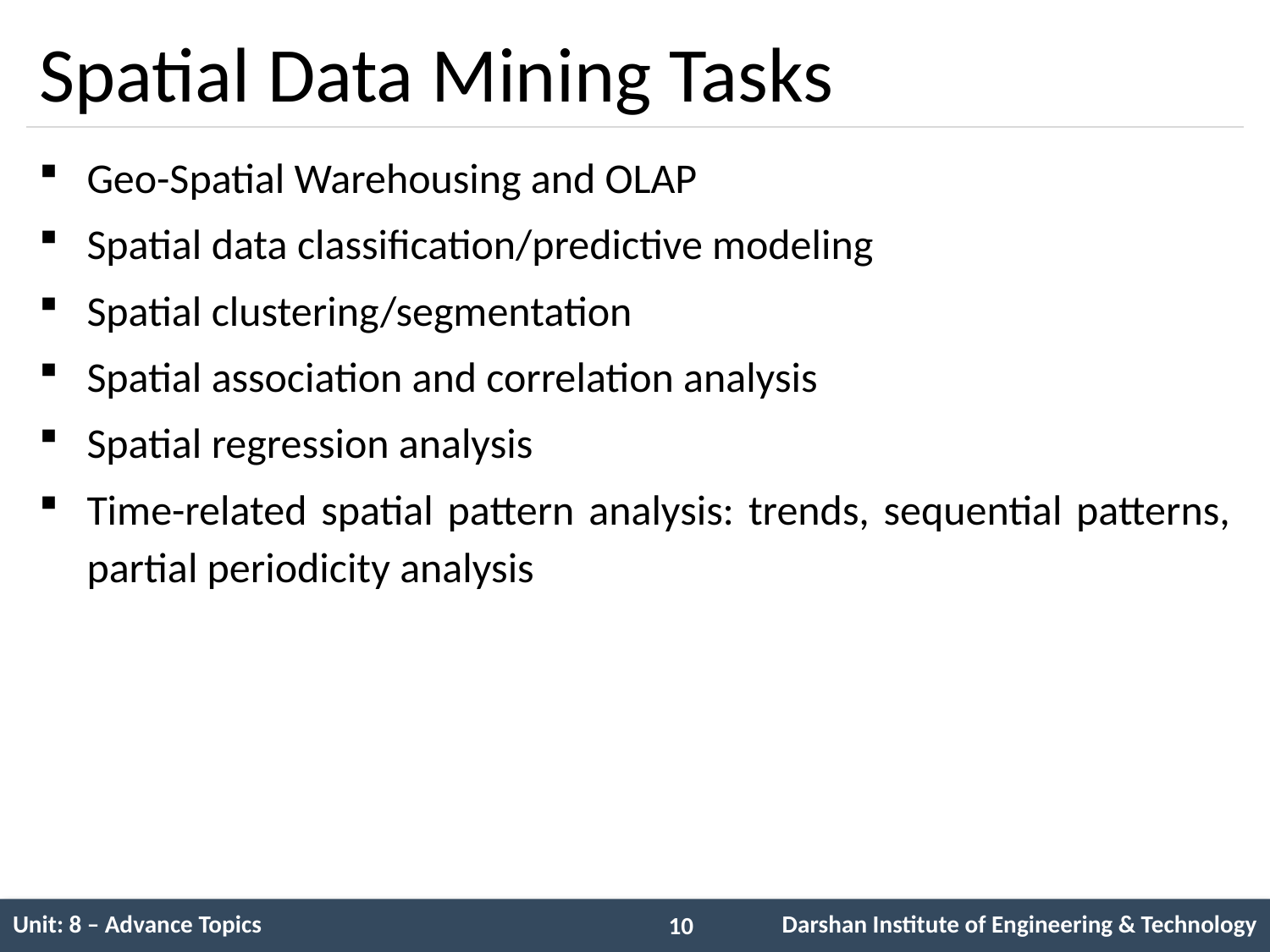

# Spatial Data Mining Tasks
Geo-Spatial Warehousing and OLAP
Spatial data classification/predictive modeling
Spatial clustering/segmentation
Spatial association and correlation analysis
Spatial regression analysis
Time-related spatial pattern analysis: trends, sequential patterns, partial periodicity analysis